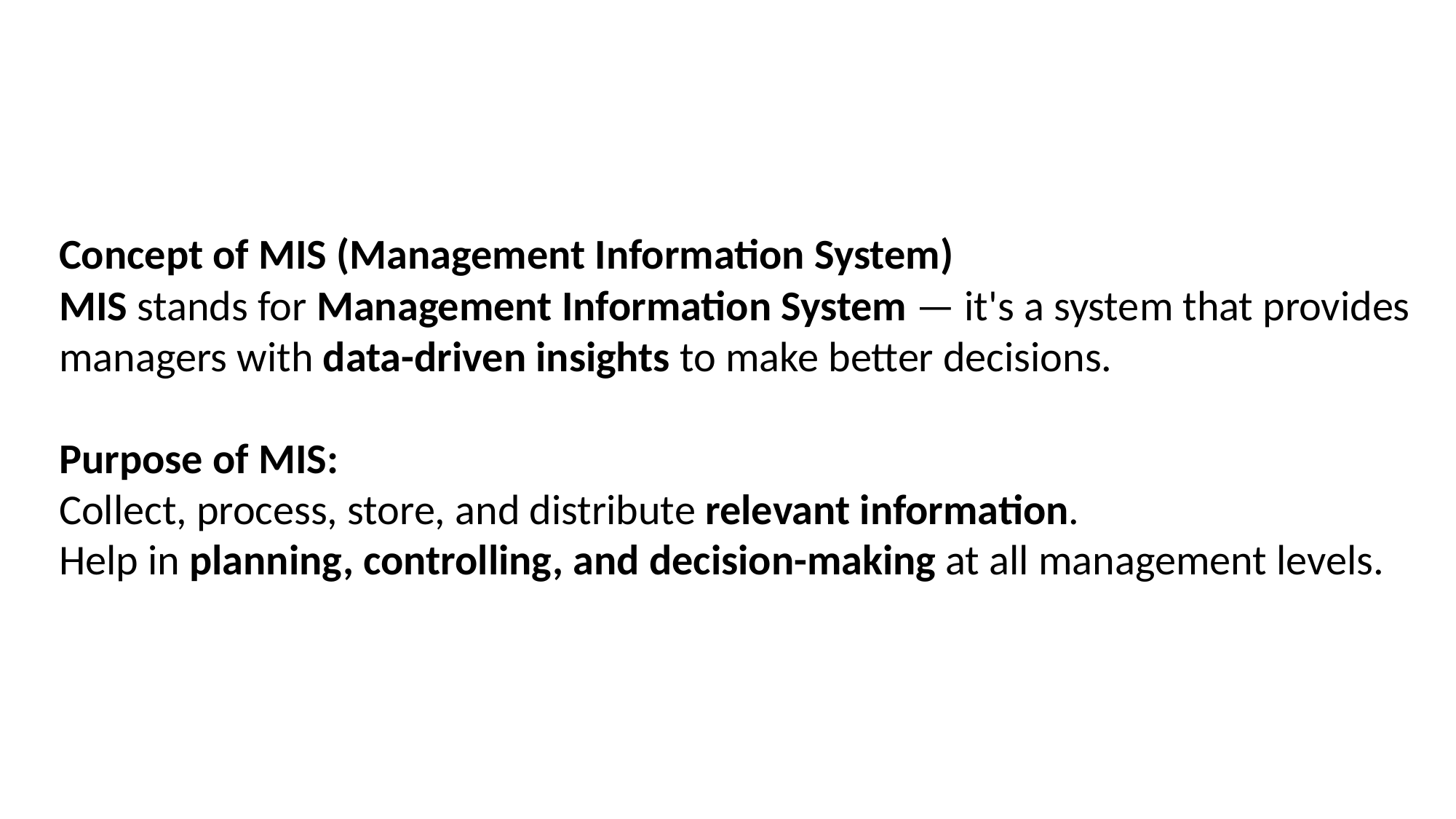

Concept of MIS (Management Information System)
MIS stands for Management Information System — it's a system that provides managers with data-driven insights to make better decisions.

Purpose of MIS:
Collect, process, store, and distribute relevant information.
Help in planning, controlling, and decision-making at all management levels.